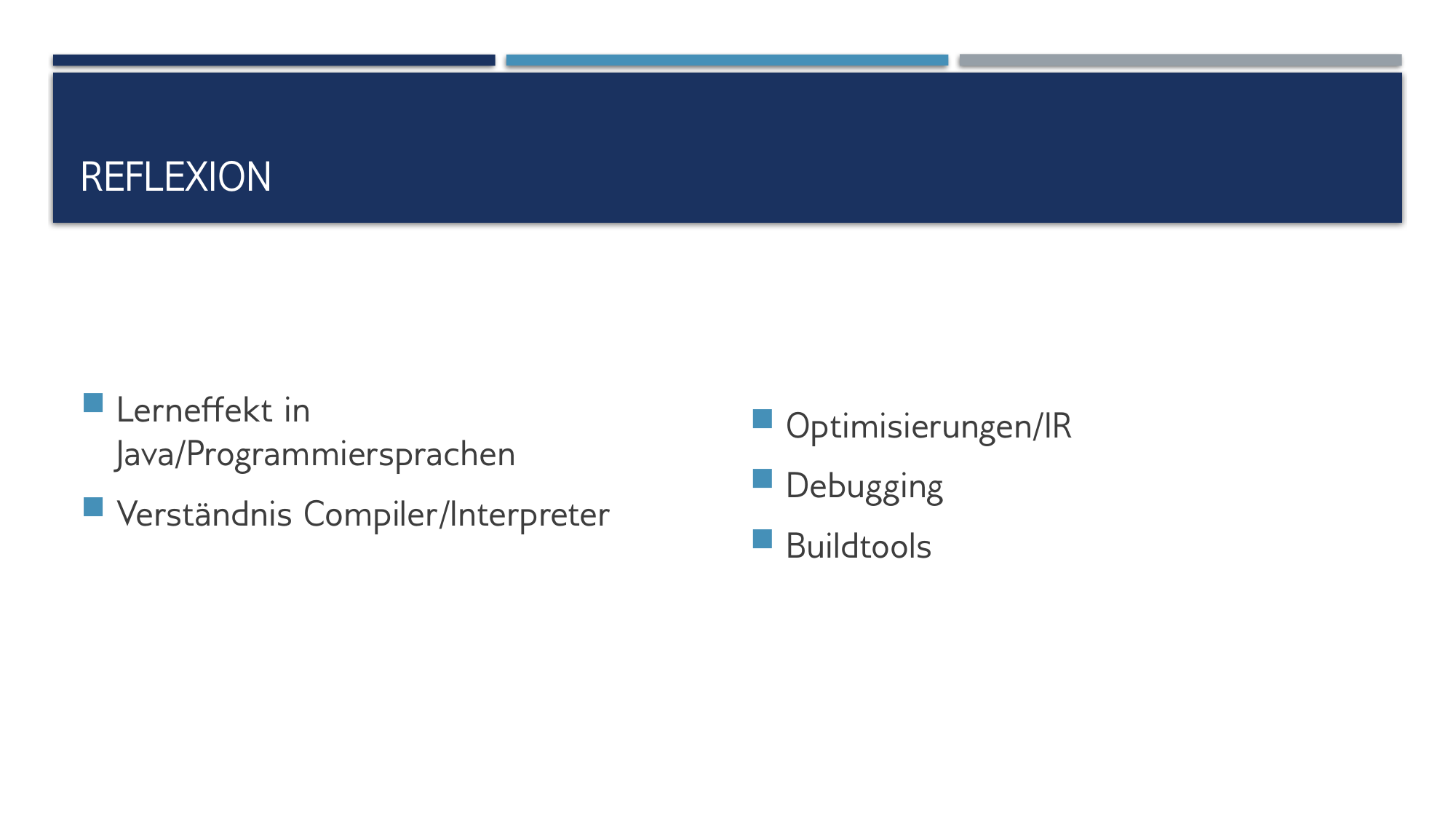

# Reflexion
Lerneffekt in Java/Programmiersprachen
Verständnis Compiler/Interpreter

Optimisierungen/IR
Debugging
Buildtools